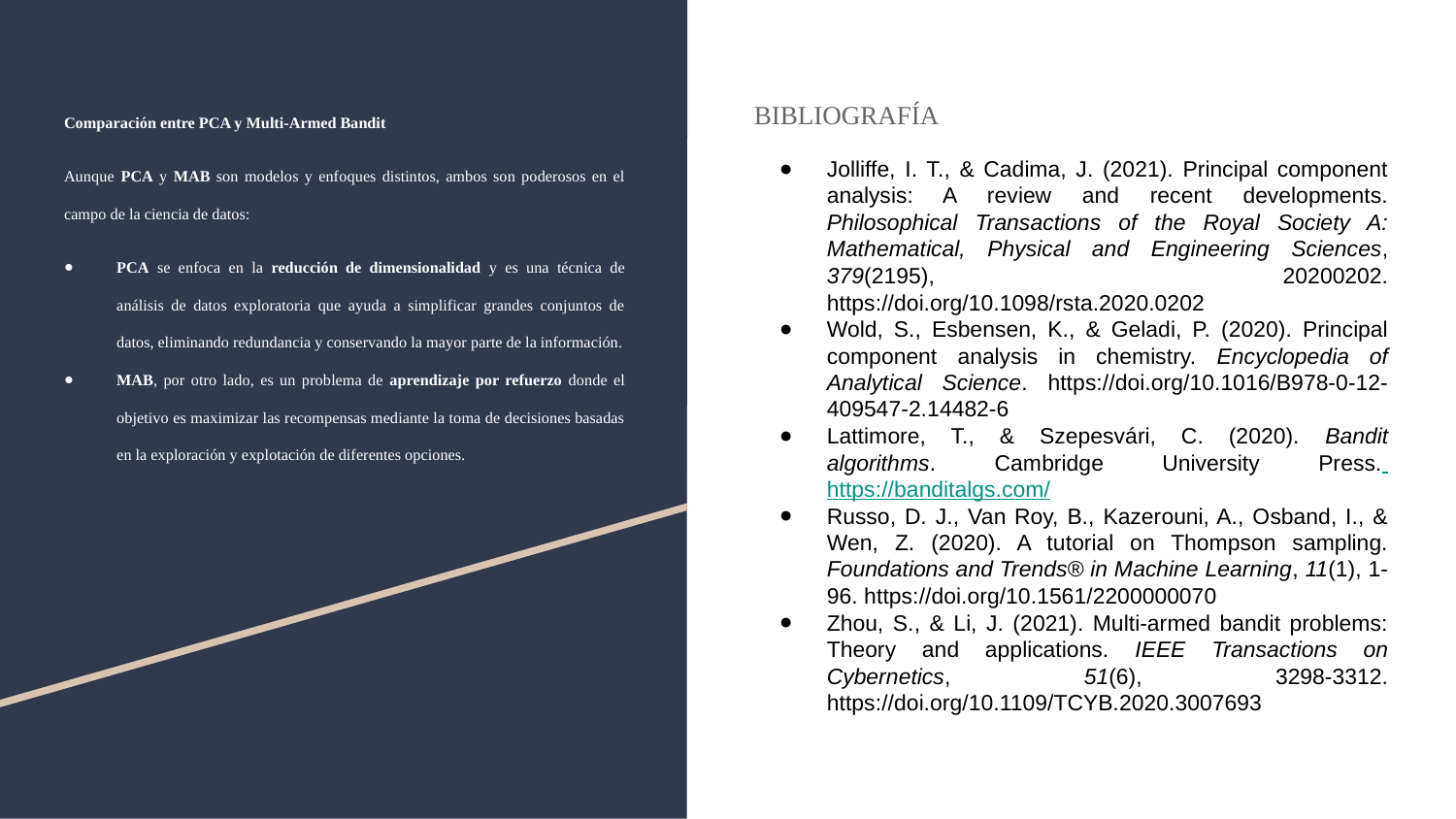

# Comparación entre PCA y Multi-Armed Bandit
Aunque PCA y MAB son modelos y enfoques distintos, ambos son poderosos en el campo de la ciencia de datos:
PCA se enfoca en la reducción de dimensionalidad y es una técnica de análisis de datos exploratoria que ayuda a simplificar grandes conjuntos de datos, eliminando redundancia y conservando la mayor parte de la información.
MAB, por otro lado, es un problema de aprendizaje por refuerzo donde el objetivo es maximizar las recompensas mediante la toma de decisiones basadas en la exploración y explotación de diferentes opciones.

BIBLIOGRAFÍA
Jolliffe, I. T., & Cadima, J. (2021). Principal component analysis: A review and recent developments. Philosophical Transactions of the Royal Society A: Mathematical, Physical and Engineering Sciences, 379(2195), 20200202. https://doi.org/10.1098/rsta.2020.0202
Wold, S., Esbensen, K., & Geladi, P. (2020). Principal component analysis in chemistry. Encyclopedia of Analytical Science. https://doi.org/10.1016/B978-0-12-409547-2.14482-6
Lattimore, T., & Szepesvári, C. (2020). Bandit algorithms. Cambridge University Press. https://banditalgs.com/
Russo, D. J., Van Roy, B., Kazerouni, A., Osband, I., & Wen, Z. (2020). A tutorial on Thompson sampling. Foundations and Trends® in Machine Learning, 11(1), 1-96. https://doi.org/10.1561/2200000070
Zhou, S., & Li, J. (2021). Multi-armed bandit problems: Theory and applications. IEEE Transactions on Cybernetics, 51(6), 3298-3312. https://doi.org/10.1109/TCYB.2020.3007693